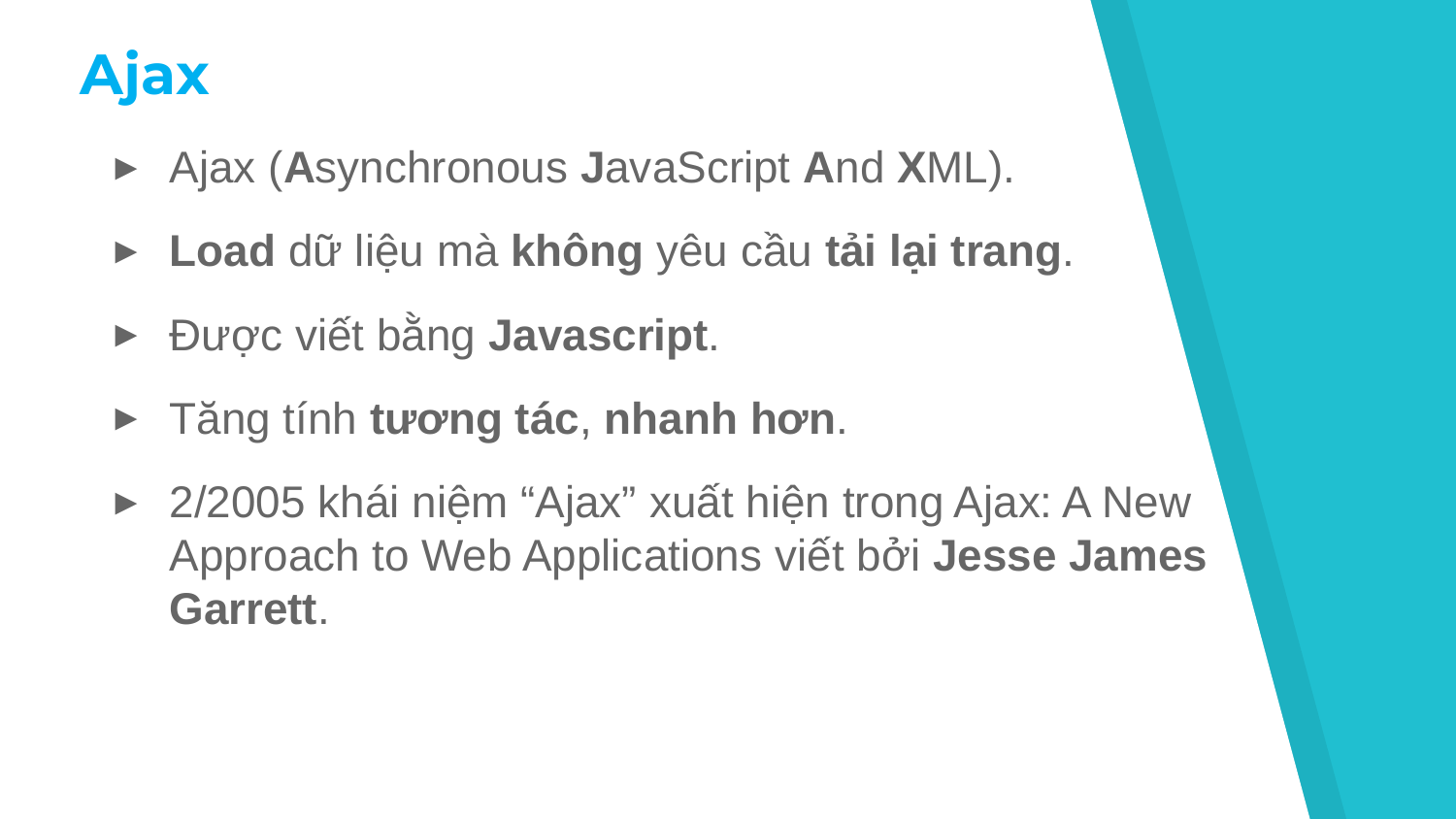

# Ajax
Ajax (Asynchronous JavaScript And XML).
Load dữ liệu mà không yêu cầu tải lại trang.
Được viết bằng Javascript.
Tăng tính tương tác, nhanh hơn.
2/2005 khái niệm “Ajax” xuất hiện trong Ajax: A New Approach to Web Applications viết bởi Jesse James Garrett.